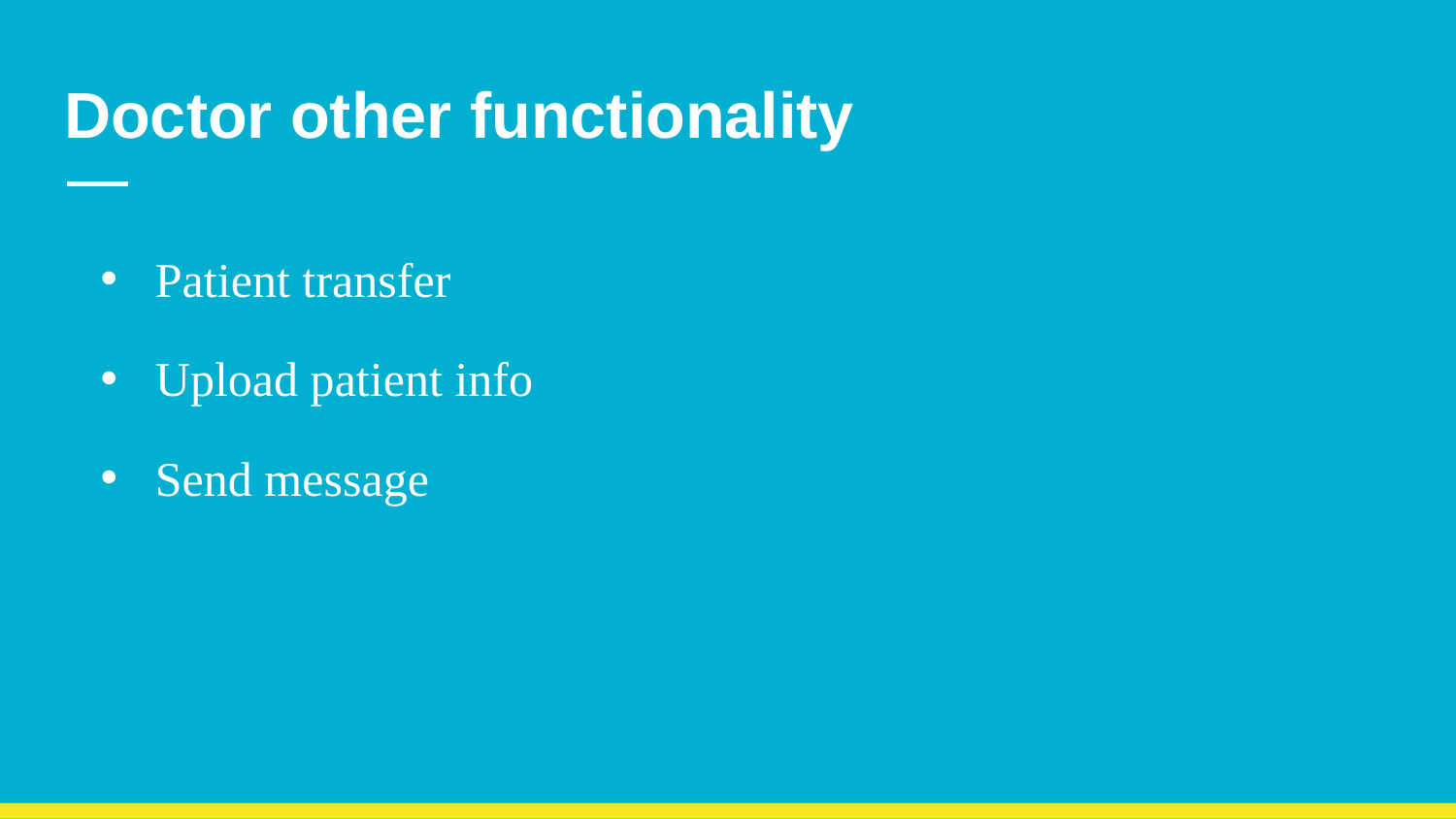

# Doctor other functionality
Patient transfer
Upload patient info
Send message